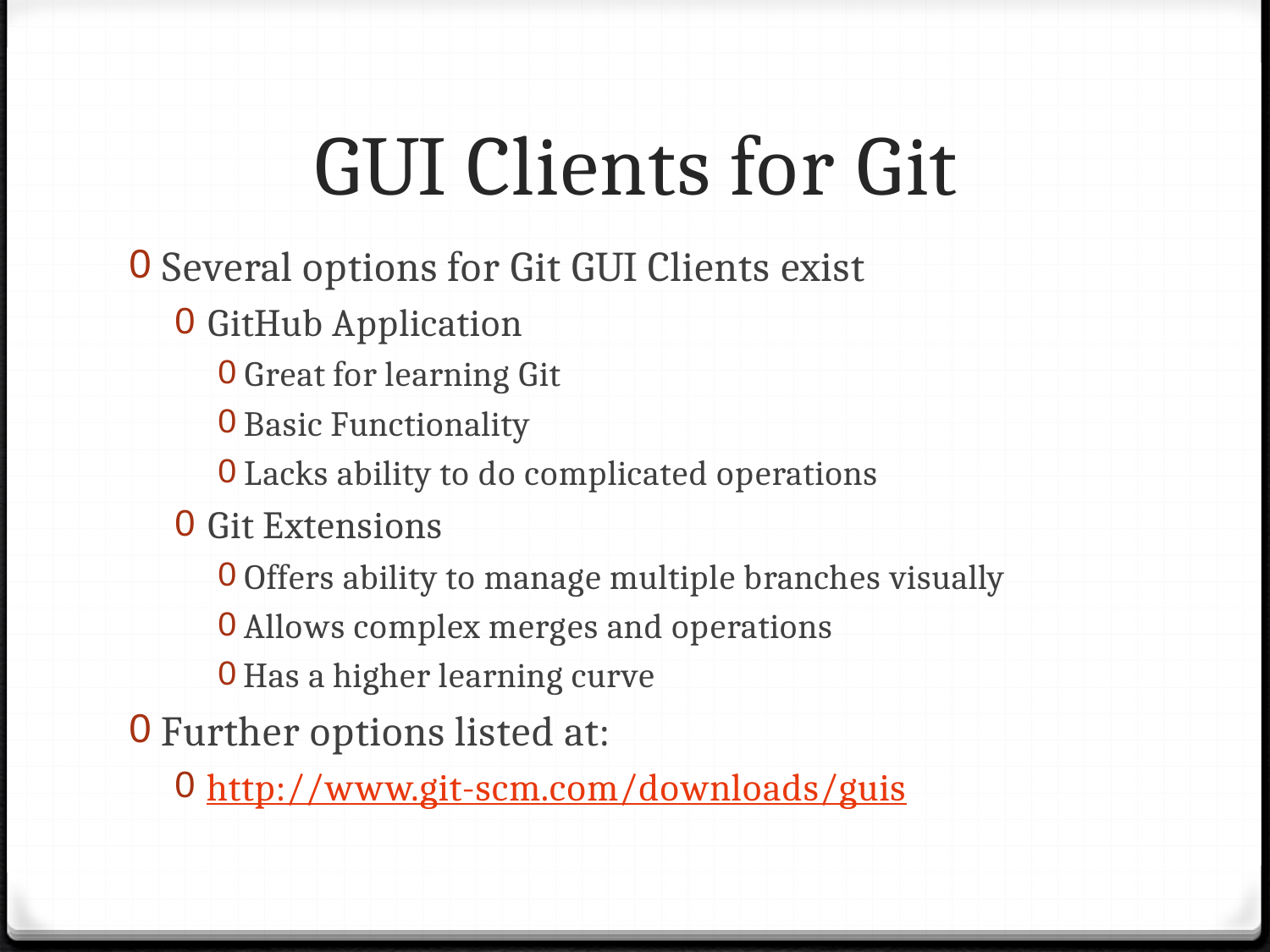

# GUI Clients for Git
Several options for Git GUI Clients exist
GitHub Application
Great for learning Git
Basic Functionality
Lacks ability to do complicated operations
Git Extensions
Offers ability to manage multiple branches visually
Allows complex merges and operations
Has a higher learning curve
Further options listed at:
http://www.git-scm.com/downloads/guis